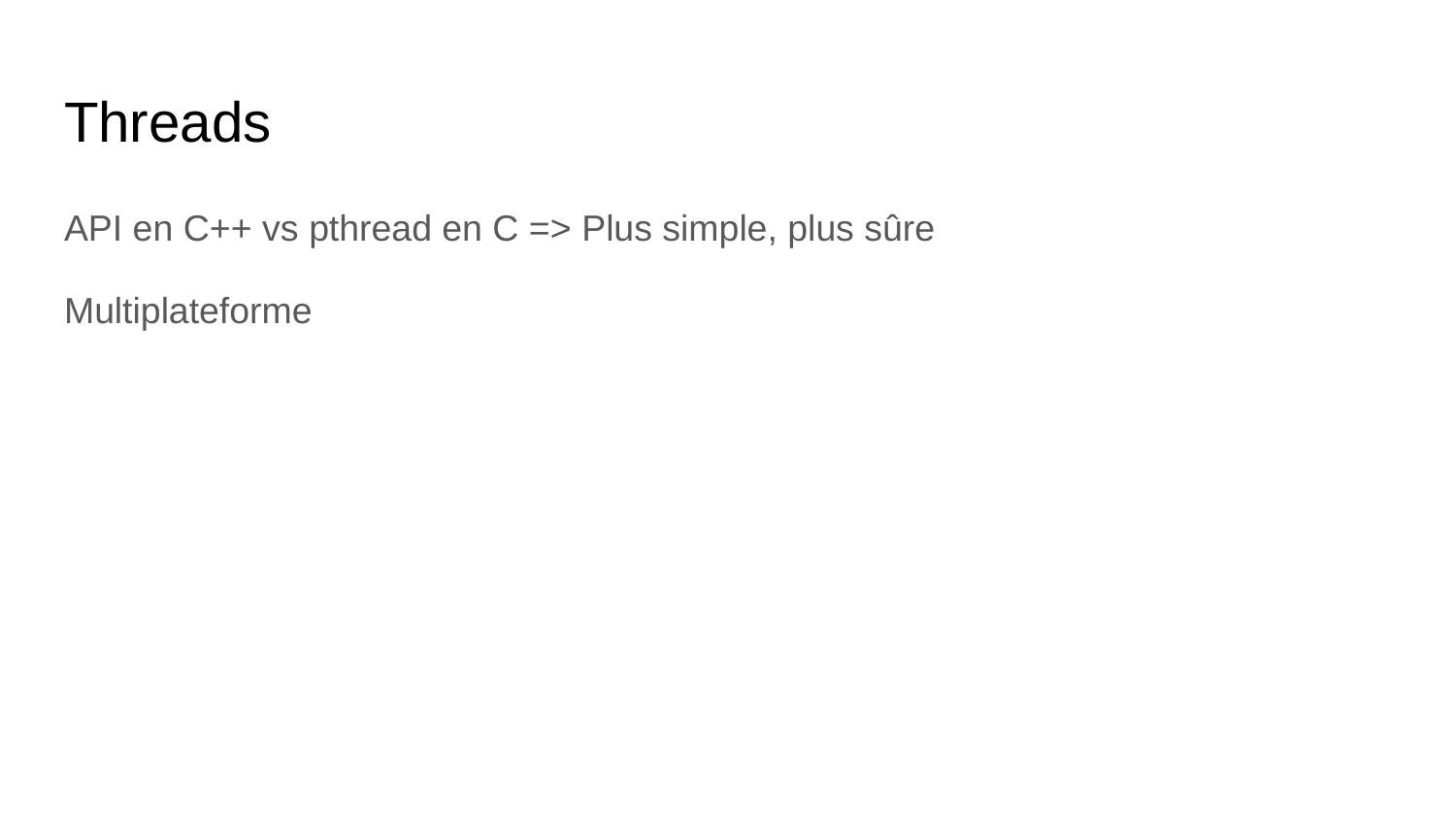

# Threads
API en C++ vs pthread en C => Plus simple, plus sûre
Multiplateforme